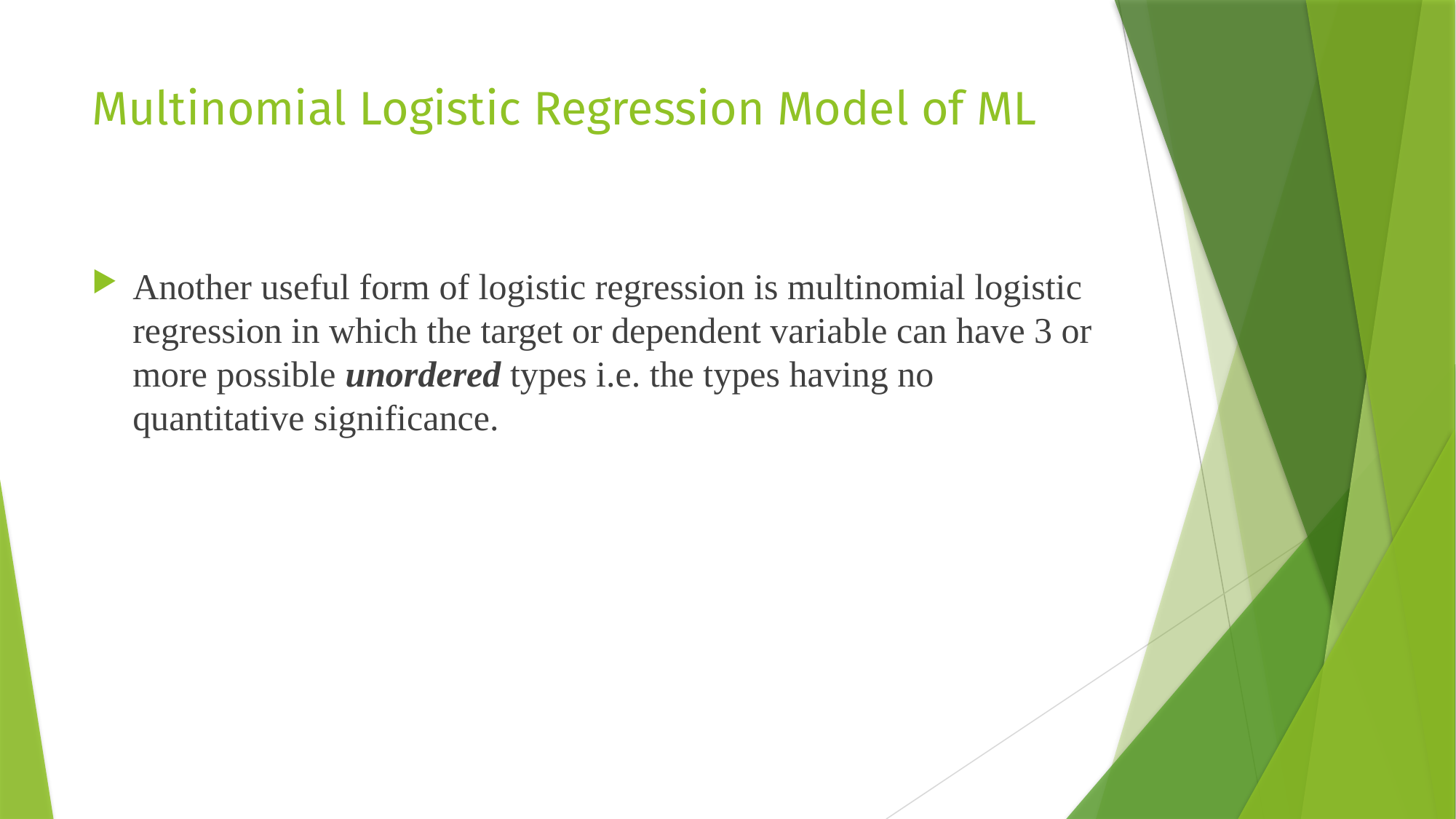

# Multinomial Logistic Regression Model of ML
Another useful form of logistic regression is multinomial logistic regression in which the target or dependent variable can have 3 or more possible unordered types i.e. the types having no quantitative significance.